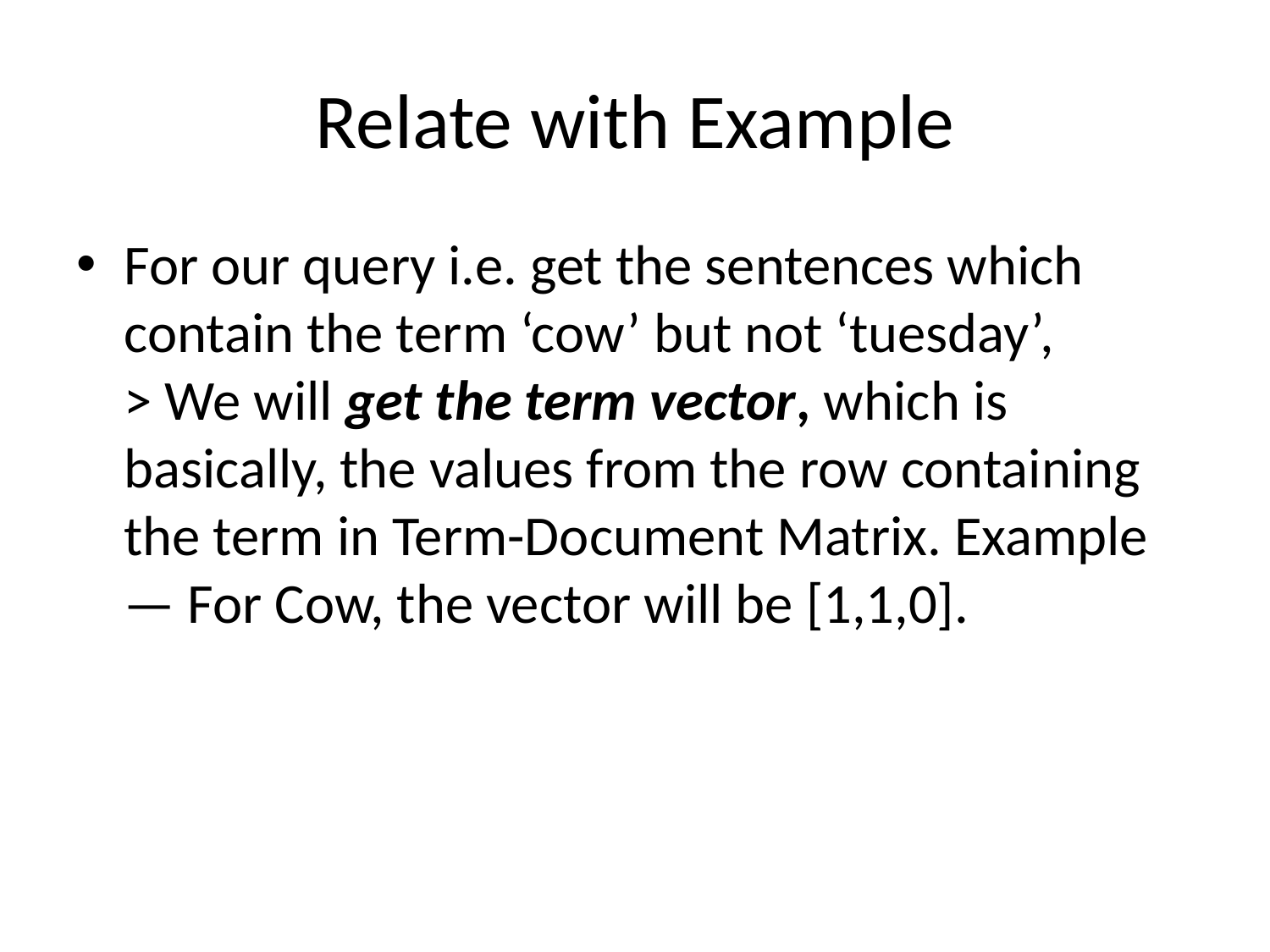

# Relate with Example
For our query i.e. get the sentences which contain the term ‘cow’ but not ‘tuesday’,
> We will get the term vector, which is basically, the values from the row containing the term in Term-Document Matrix. Example — For Cow, the vector will be [1,1,0].